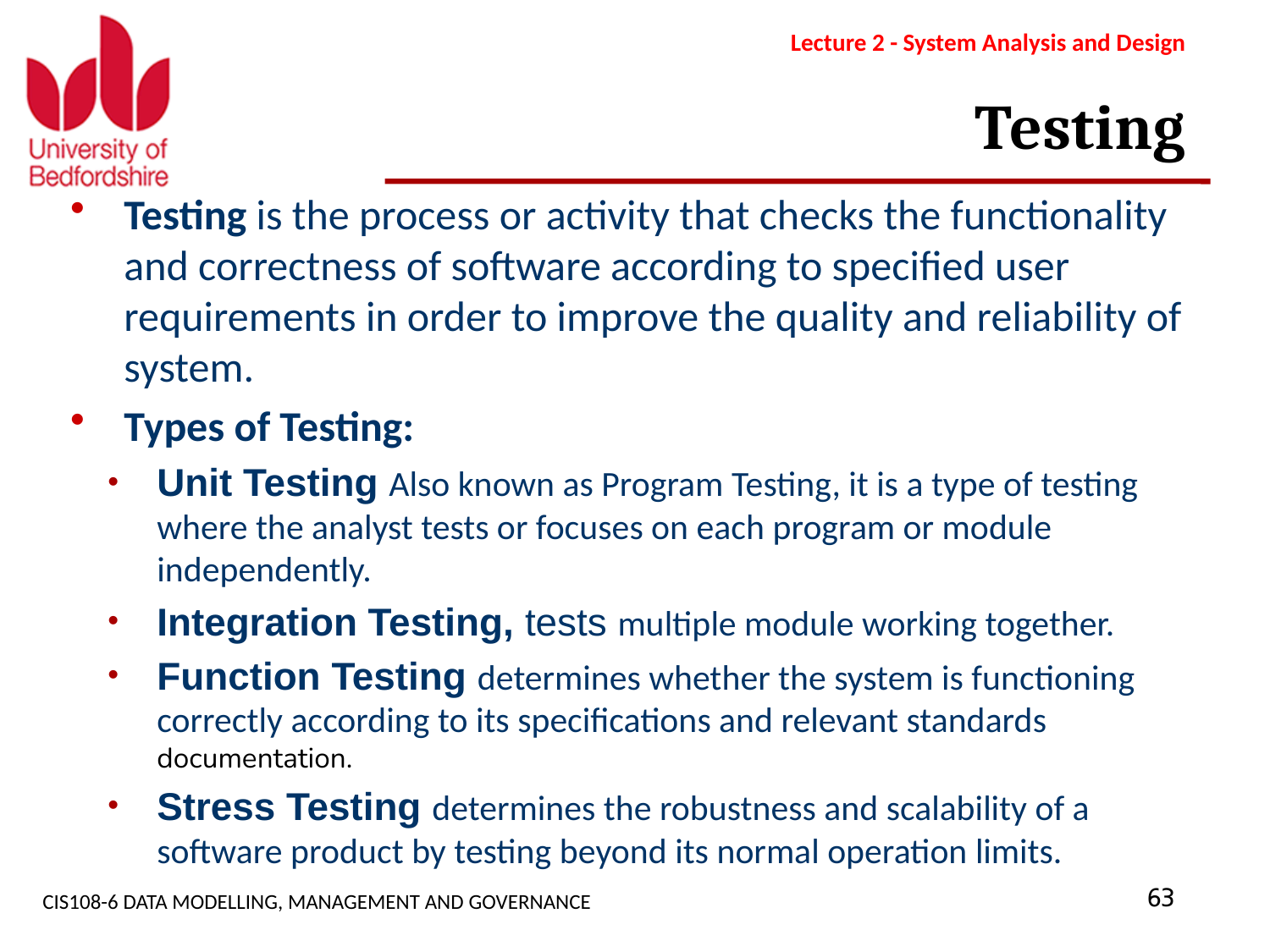

Lecture 2 - System Analysis and Design
# Testing
Testing is the process or activity that checks the functionality and correctness of software according to specified user requirements in order to improve the quality and reliability of system.
Types of Testing:
Unit Testing Also known as Program Testing, it is a type of testing where the analyst tests or focuses on each program or module independently.
Integration Testing, tests multiple module working together.
Function Testing determines whether the system is functioning correctly according to its specifications and relevant standards documentation.
Stress Testing determines the robustness and scalability of a software product by testing beyond its normal operation limits.
CIS108-6 DATA MODELLING, MANAGEMENT AND GOVERNANCE